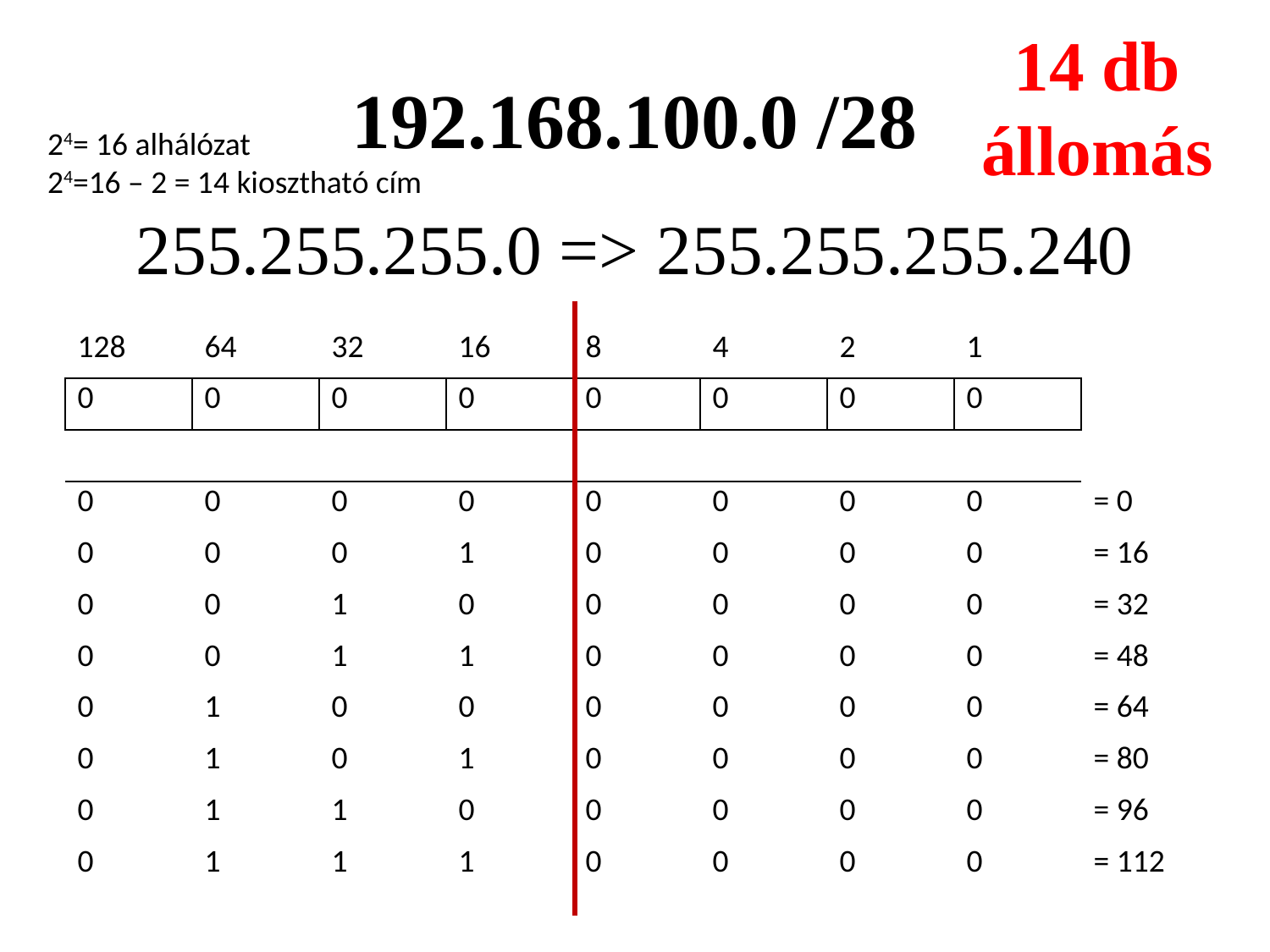

14 db állomás
# 192.168.100.0 /28
24= 16 alhálózat
24=16 – 2 = 14 kiosztható cím
255.255.255.0 => 255.255.255.240
| 128 | 64 | 32 | 16 | 8 | 4 | 2 | 1 |  |
| --- | --- | --- | --- | --- | --- | --- | --- | --- |
| 0 | 0 | 0 | 0 | 0 | 0 | 0 | 0 |  |
|  |  |  |  |  |  |  |  |  |
| 0 | 0 | 0 | 0 | 0 | 0 | 0 | 0 | = 0 |
| 0 | 0 | 0 | 1 | 0 | 0 | 0 | 0 | = 16 |
| 0 | 0 | 1 | 0 | 0 | 0 | 0 | 0 | = 32 |
| 0 | 0 | 1 | 1 | 0 | 0 | 0 | 0 | = 48 |
| 0 | 1 | 0 | 0 | 0 | 0 | 0 | 0 | = 64 |
| 0 | 1 | 0 | 1 | 0 | 0 | 0 | 0 | = 80 |
| 0 | 1 | 1 | 0 | 0 | 0 | 0 | 0 | = 96 |
| 0 | 1 | 1 | 1 | 0 | 0 | 0 | 0 | = 112 |